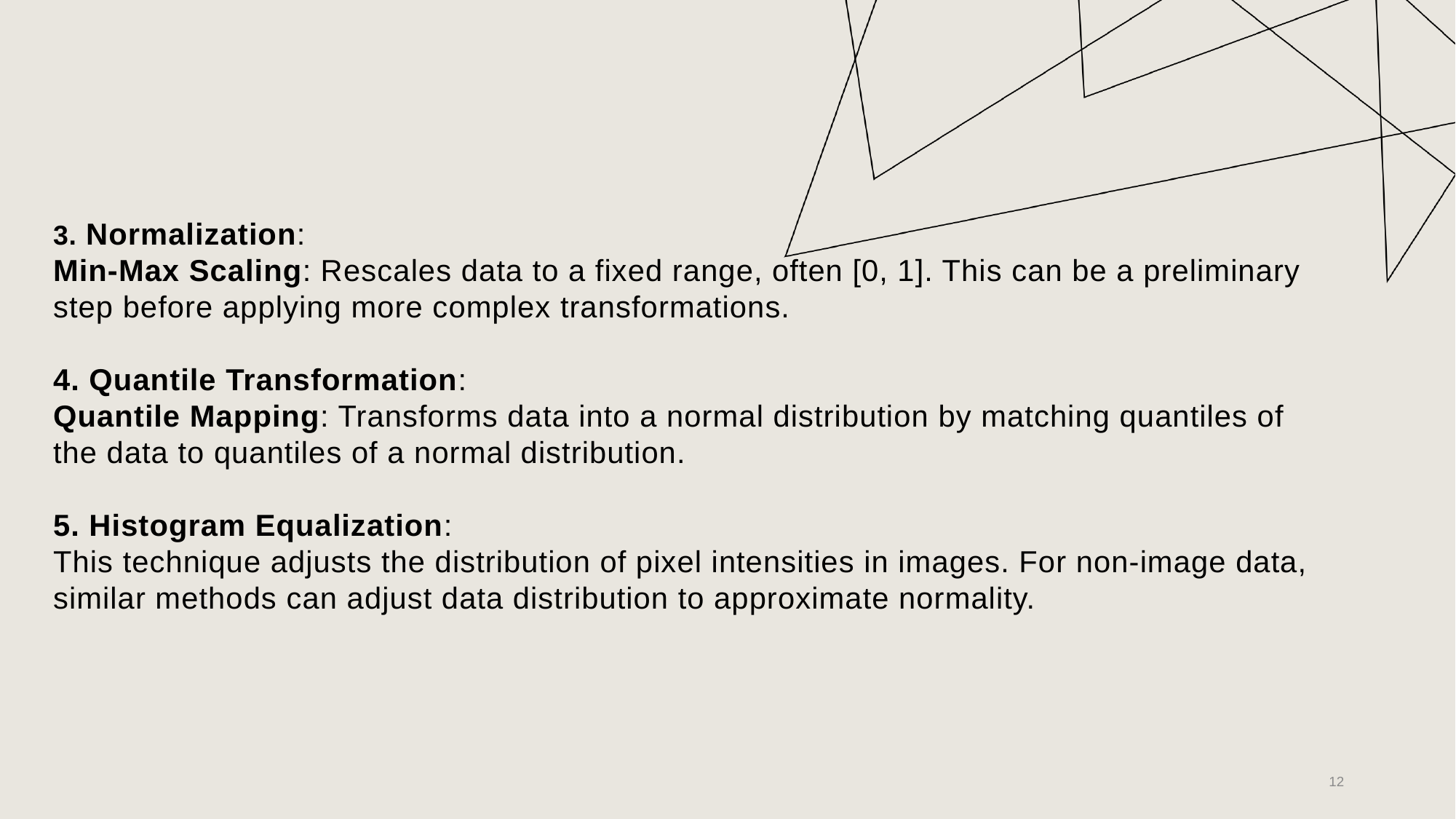

3. Normalization:
Min-Max Scaling: Rescales data to a fixed range, often [0, 1]. This can be a preliminary step before applying more complex transformations.

4. Quantile Transformation:
Quantile Mapping: Transforms data into a normal distribution by matching quantiles of the data to quantiles of a normal distribution.

5. Histogram Equalization:
This technique adjusts the distribution of pixel intensities in images. For non-image data, similar methods can adjust data distribution to approximate normality.

12